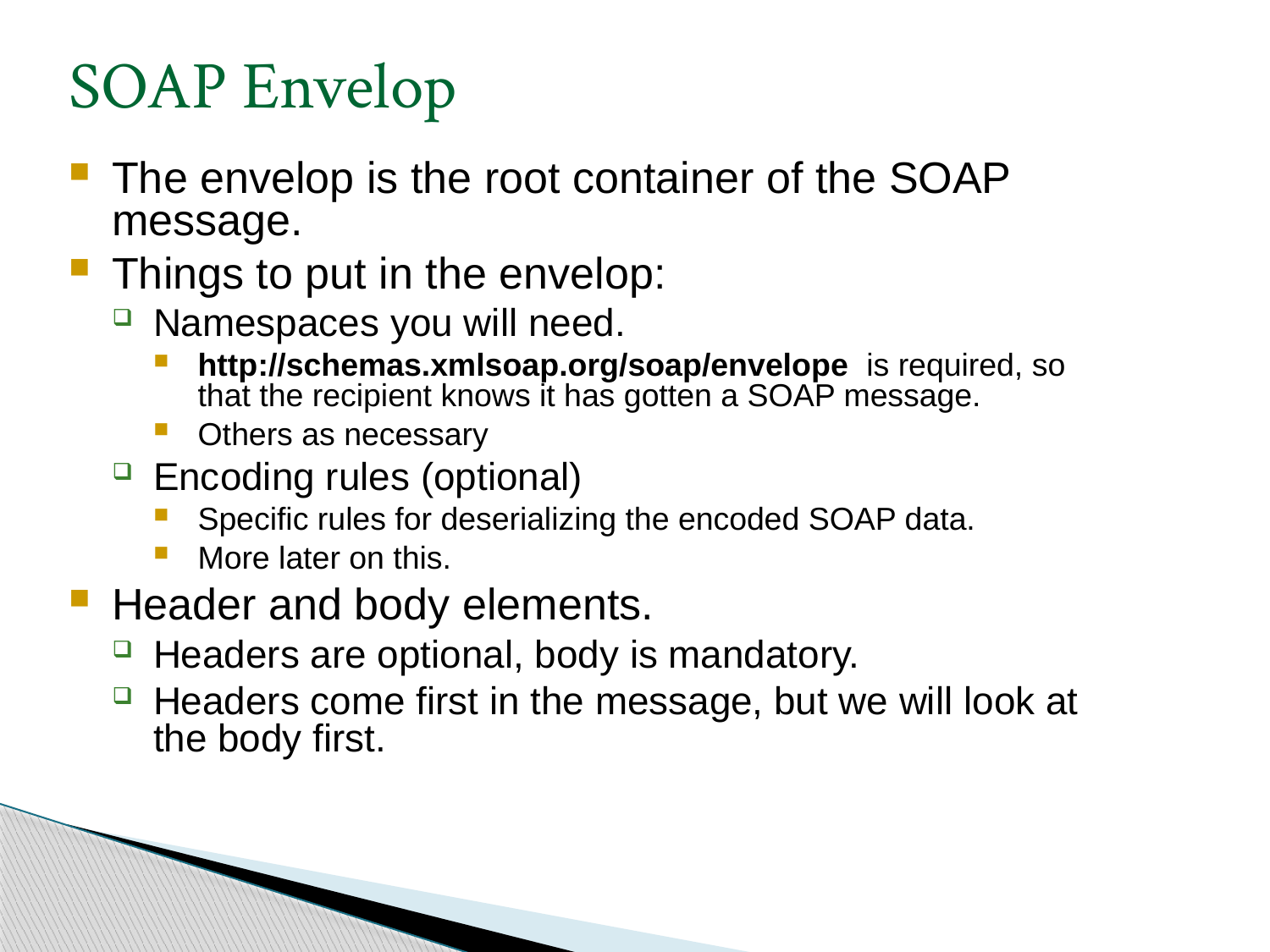

SOAP Envelop
The envelop is the root container of the SOAP message.
Things to put in the envelop:
Namespaces you will need.
http://schemas.xmlsoap.org/soap/envelope  is required, so that the recipient knows it has gotten a SOAP message.
Others as necessary
Encoding rules (optional)
Specific rules for deserializing the encoded SOAP data.
More later on this.
Header and body elements.
Headers are optional, body is mandatory.
Headers come first in the message, but we will look at the body first.